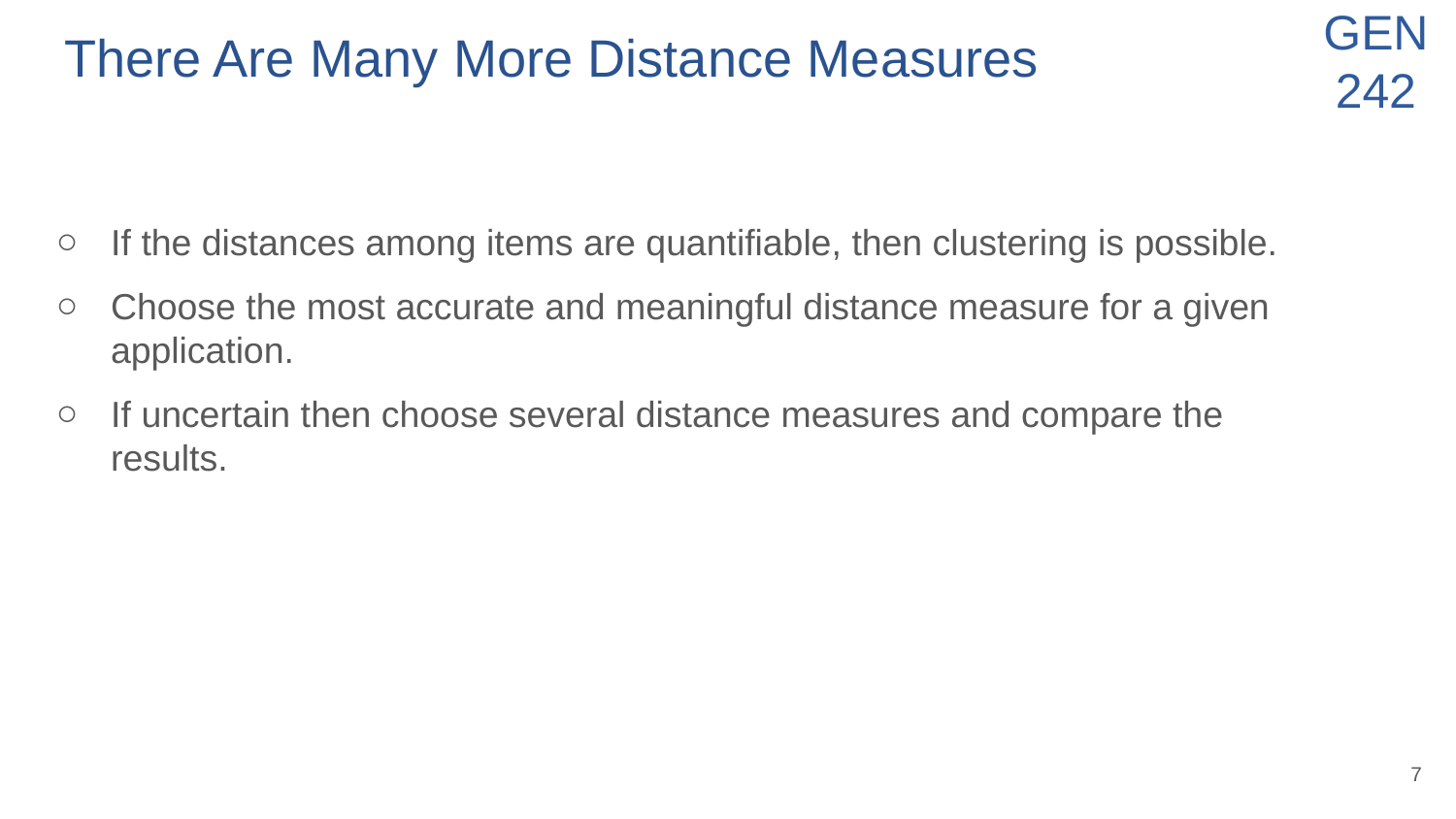

# There Are Many More Distance Measures
If the distances among items are quantifiable, then clustering is possible.
Choose the most accurate and meaningful distance measure for a given  application.
If uncertain then choose several distance measures and compare the results.
7